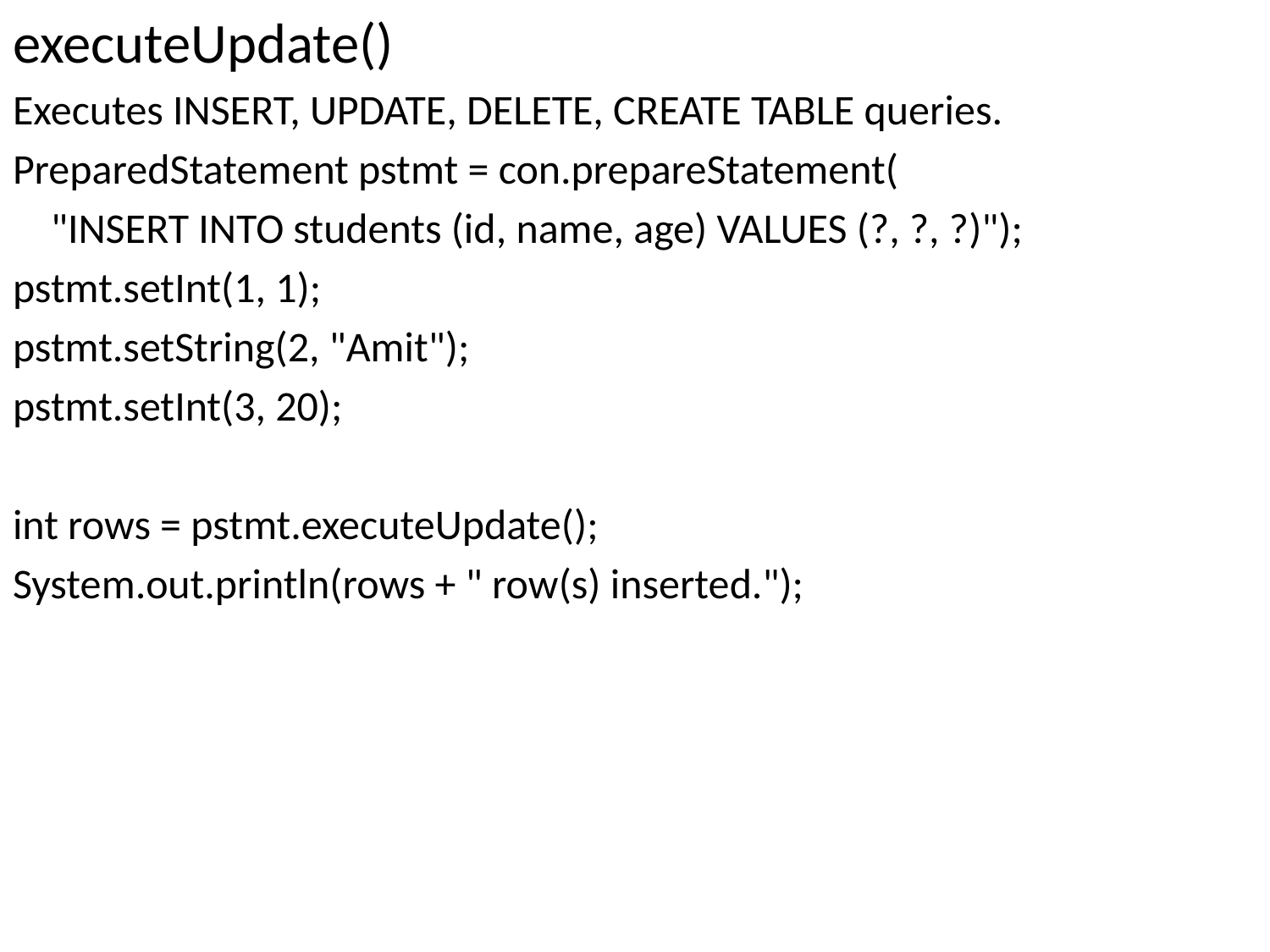

executeUpdate()
Executes INSERT, UPDATE, DELETE, CREATE TABLE queries.
PreparedStatement pstmt = con.prepareStatement(
    "INSERT INTO students (id, name, age) VALUES (?, ?, ?)");
pstmt.setInt(1, 1);
pstmt.setString(2, "Amit");
pstmt.setInt(3, 20);

int rows = pstmt.executeUpdate();
System.out.println(rows + " row(s) inserted.");